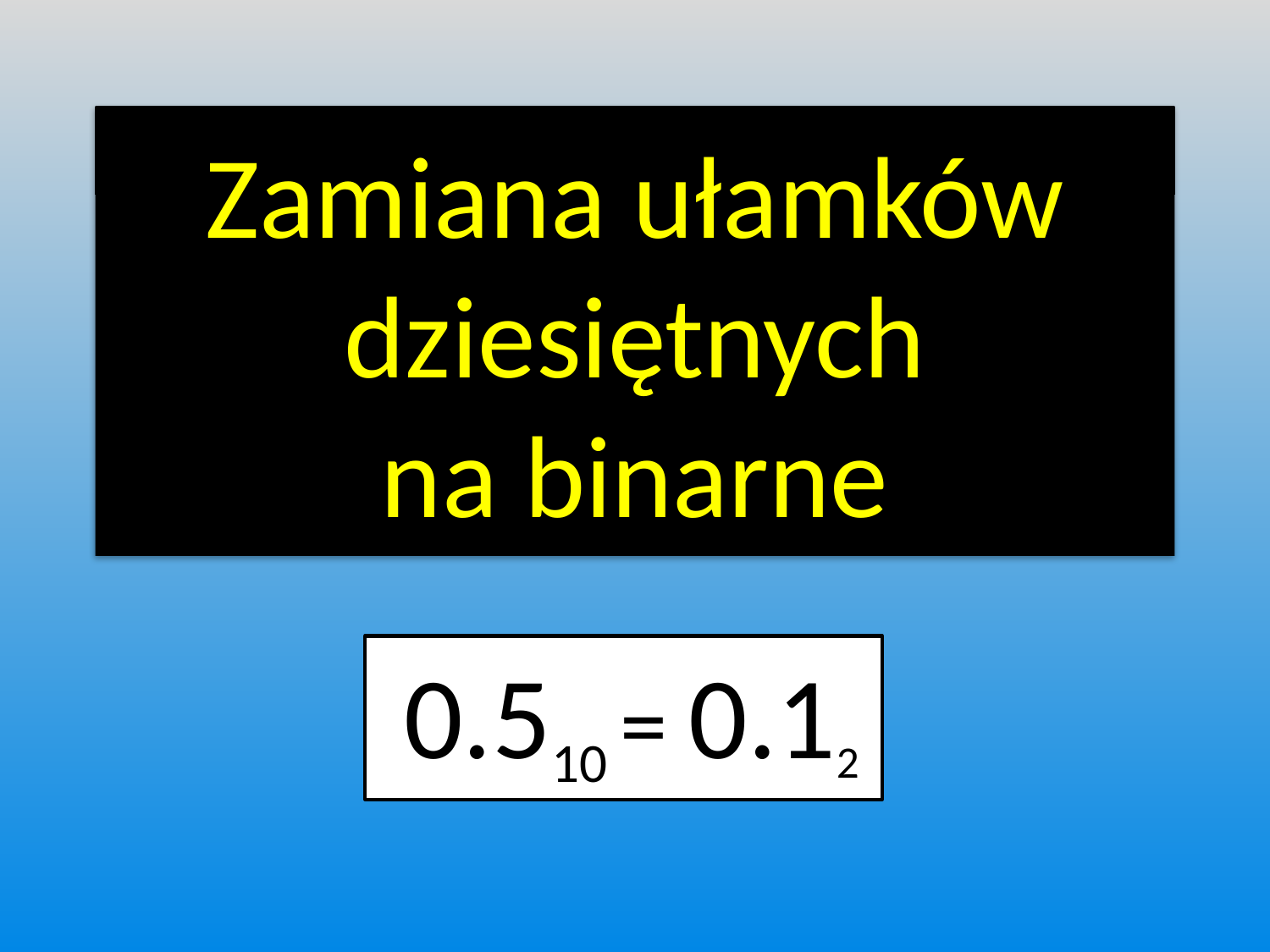

# Zamiana ułamków dziesiętnych na binarne
 0.510 = 0.12